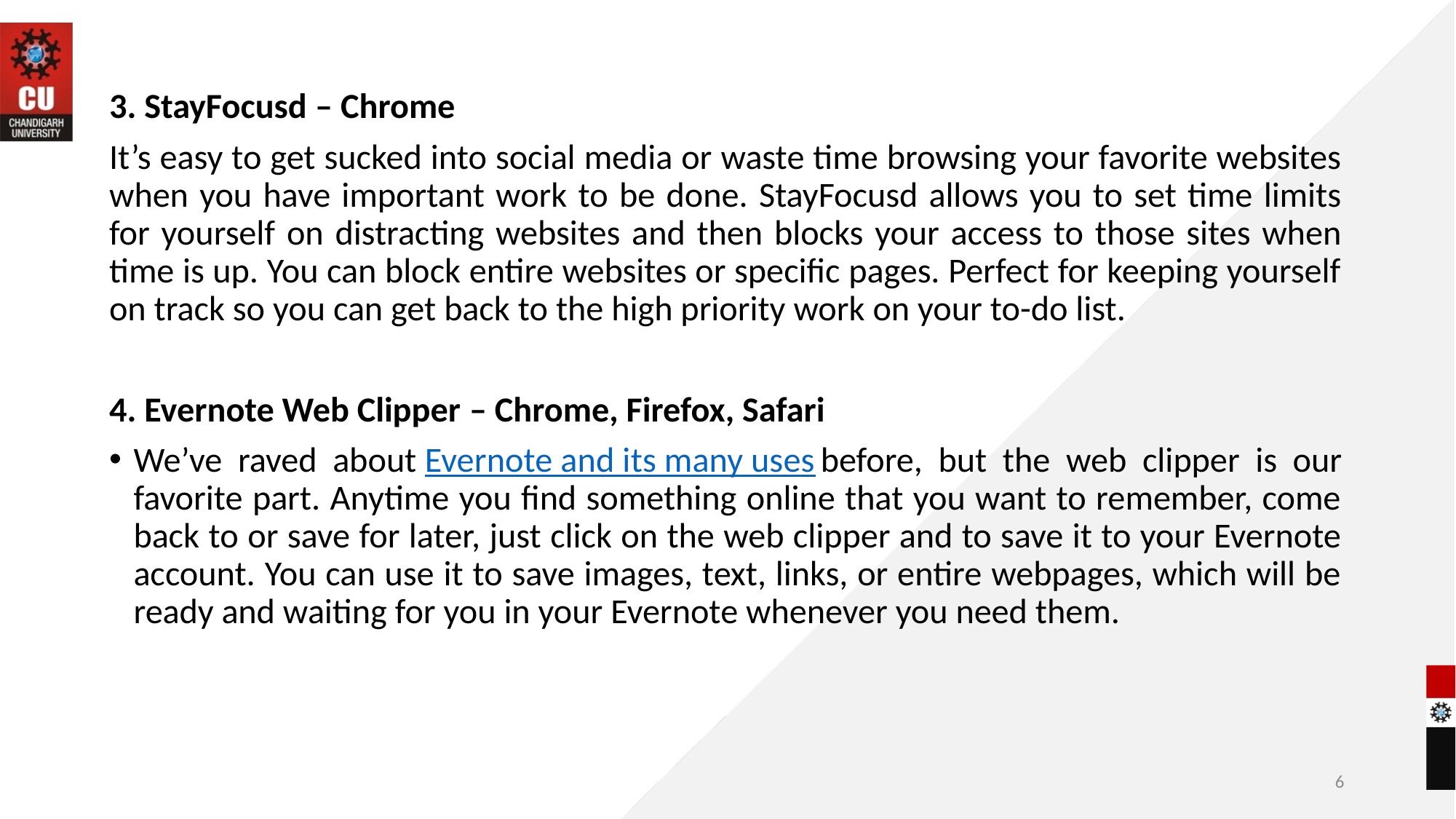

3. StayFocusd – Chrome
It’s easy to get sucked into social media or waste time browsing your favorite websites when you have important work to be done. StayFocusd allows you to set time limits for yourself on distracting websites and then blocks your access to those sites when time is up. You can block entire websites or specific pages. Perfect for keeping yourself on track so you can get back to the high priority work on your to-do list.

4. Evernote Web Clipper – Chrome, Firefox, Safari
We’ve raved about Evernote and its many uses before, but the web clipper is our favorite part. Anytime you find something online that you want to remember, come back to or save for later, just click on the web clipper and to save it to your Evernote account. You can use it to save images, text, links, or entire webpages, which will be ready and waiting for you in your Evernote whenever you need them.

6